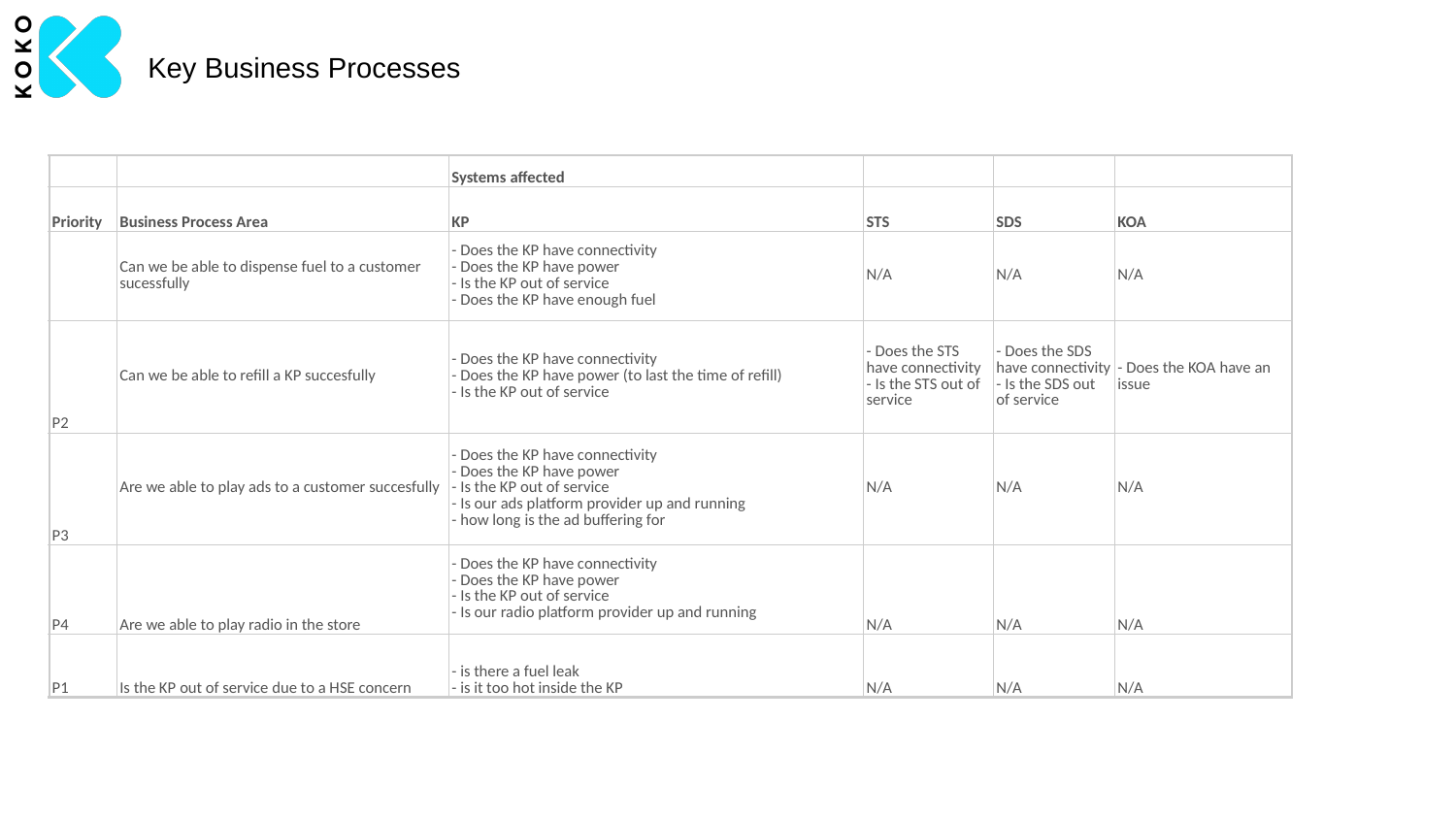

Key Business Processes
|  |  | Systems affected |  |  |  |
| --- | --- | --- | --- | --- | --- |
| Priority | Business Process Area | KP | STS | SDS | KOA |
|  | Can we be able to dispense fuel to a customer sucessfully | - Does the KP have connectivity - Does the KP have power - Is the KP out of service - Does the KP have enough fuel | N/A | N/A | N/A |
| P2 | Can we be able to refill a KP succesfully | - Does the KP have connectivity - Does the KP have power (to last the time of refill) - Is the KP out of service | - Does the STS have connectivity - Is the STS out of service | - Does the SDS have connectivity - Is the SDS out of service | - Does the KOA have an issue |
| P3 | Are we able to play ads to a customer succesfully | - Does the KP have connectivity - Does the KP have power - Is the KP out of service - Is our ads platform provider up and running - how long is the ad buffering for | N/A | N/A | N/A |
| P4 | Are we able to play radio in the store | - Does the KP have connectivity - Does the KP have power - Is the KP out of service - Is our radio platform provider up and running | N/A | N/A | N/A |
| P1 | Is the KP out of service due to a HSE concern | - is there a fuel leak - is it too hot inside the KP | N/A | N/A | N/A |